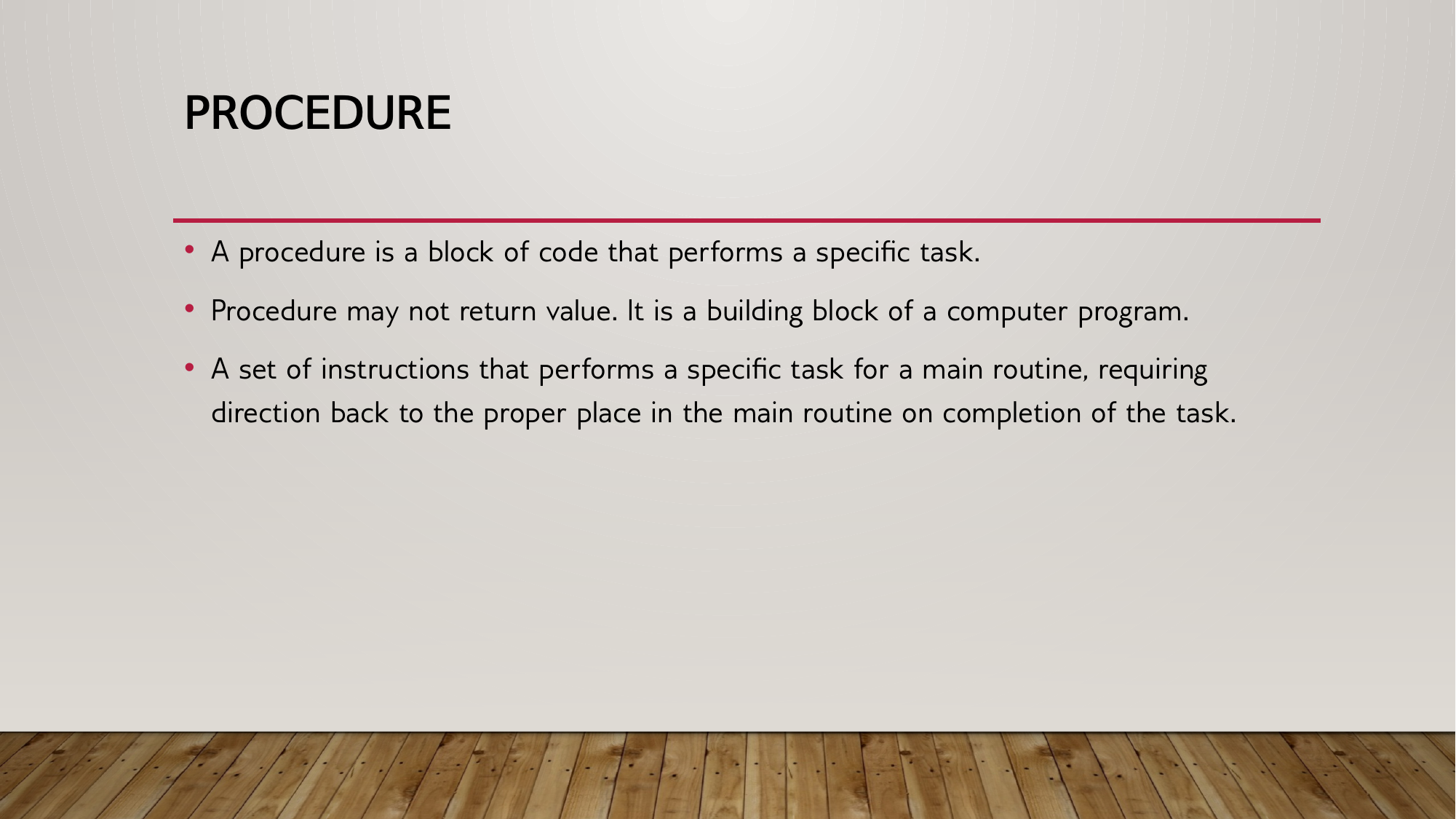

# Procedure
A procedure is a block of code that performs a specific task.
Procedure may not return value. It is a building block of a computer program.
A set of instructions that performs a specific task for a main routine, requiring direction back to the proper place in the main routine on completion of the task.